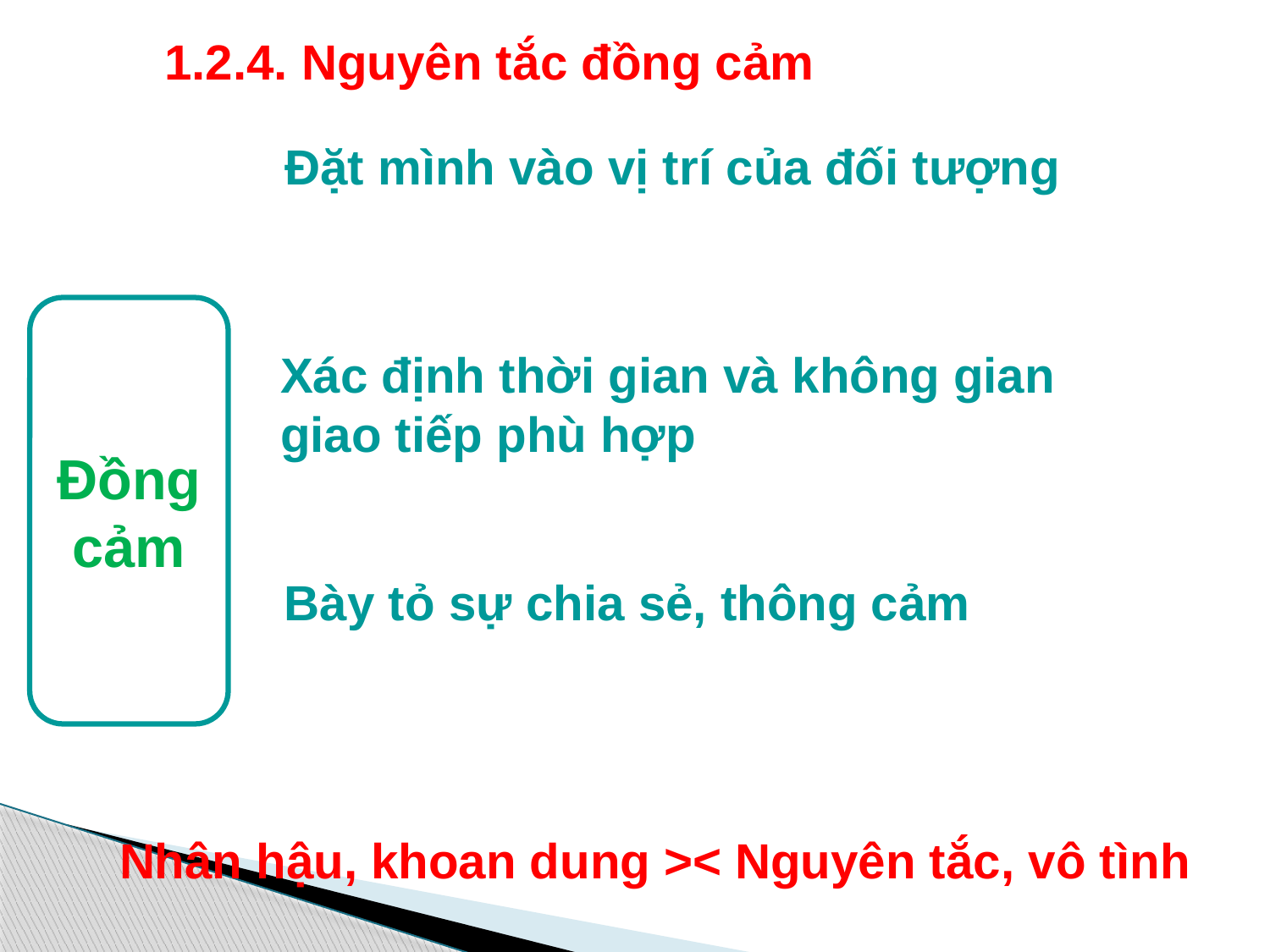

1.2.4. Nguyên tắc đồng cảm
Đặt mình vào vị trí của đối tượng
Đồng cảm
Xác định thời gian và không gian giao tiếp phù hợp
Bày tỏ sự chia sẻ, thông cảm
Nhân hậu, khoan dung >< Nguyên tắc, vô tình